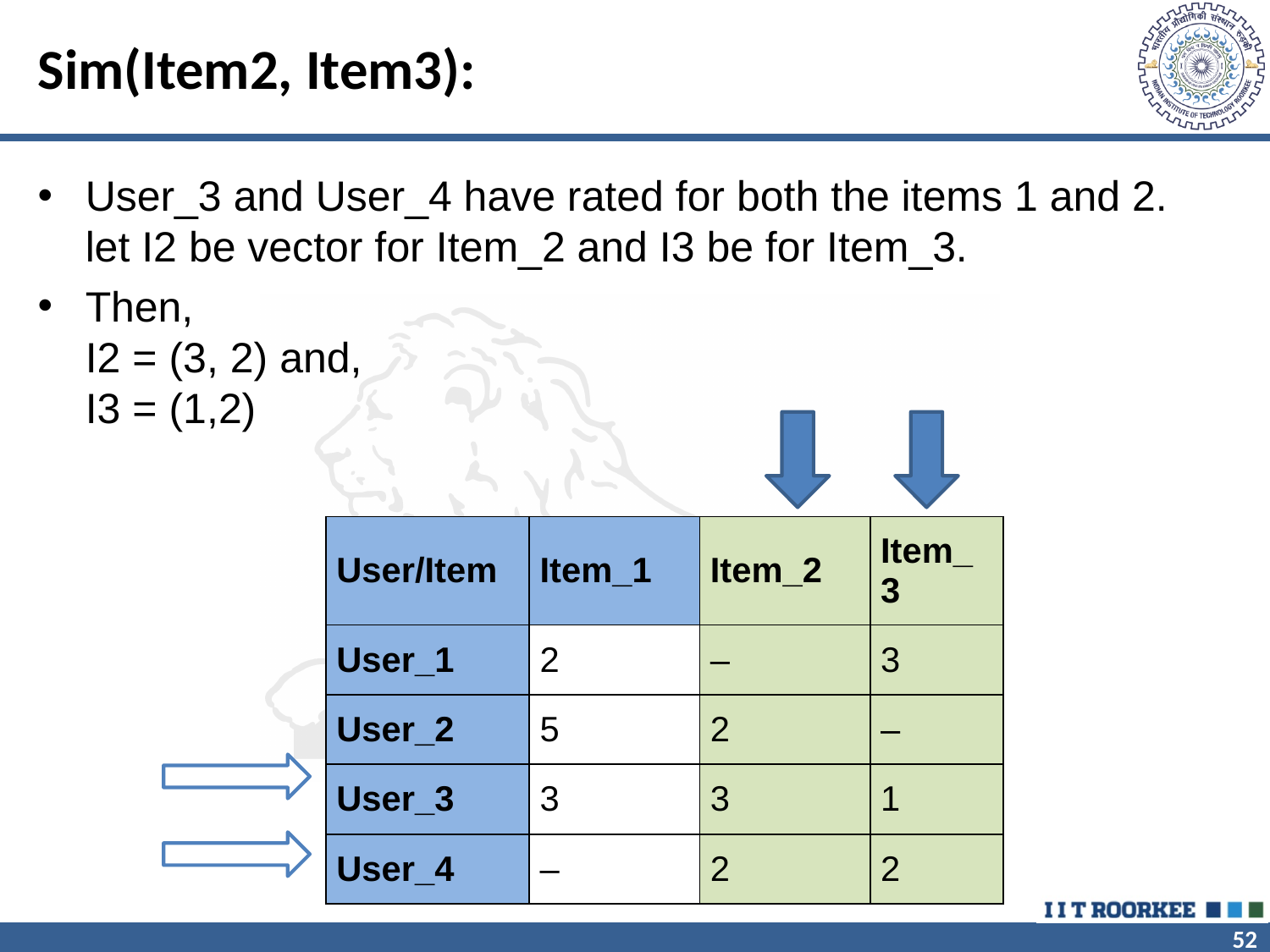

# Sim(Item2, Item3):
User_3 and User_4 have rated for both the items 1 and 2.
let I2 be vector for Item_2 and I3 be for Item_3.
Then,
I2 = (3, 2) and,
I3 = (1,2)

| User/Item | Item\_1 | Item\_2 | Item\_3 |
| --- | --- | --- | --- |
| User\_1 | 2 | – | 3 |
| User\_2 | 5 | 2 | – |
| User\_3 | 3 | 3 | 1 |
| User\_4 | – | 2 | 2 |